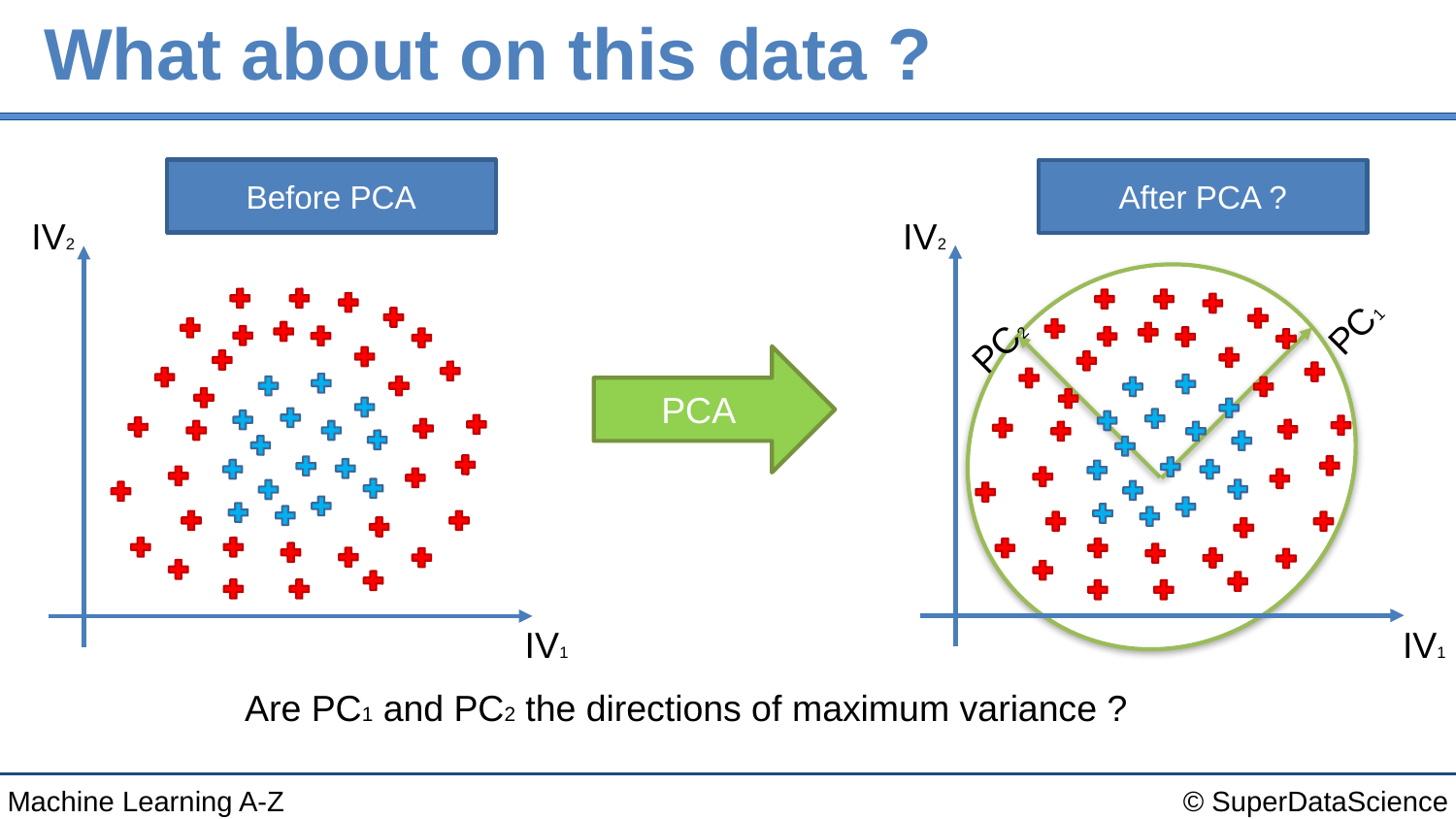

# What about on this data ?

Before PCA

After PCA ?
IV2
IV2

PC1

PC2

PCA

IV1
IV1

Are PC1 and PC2 the directions of maximum variance ?